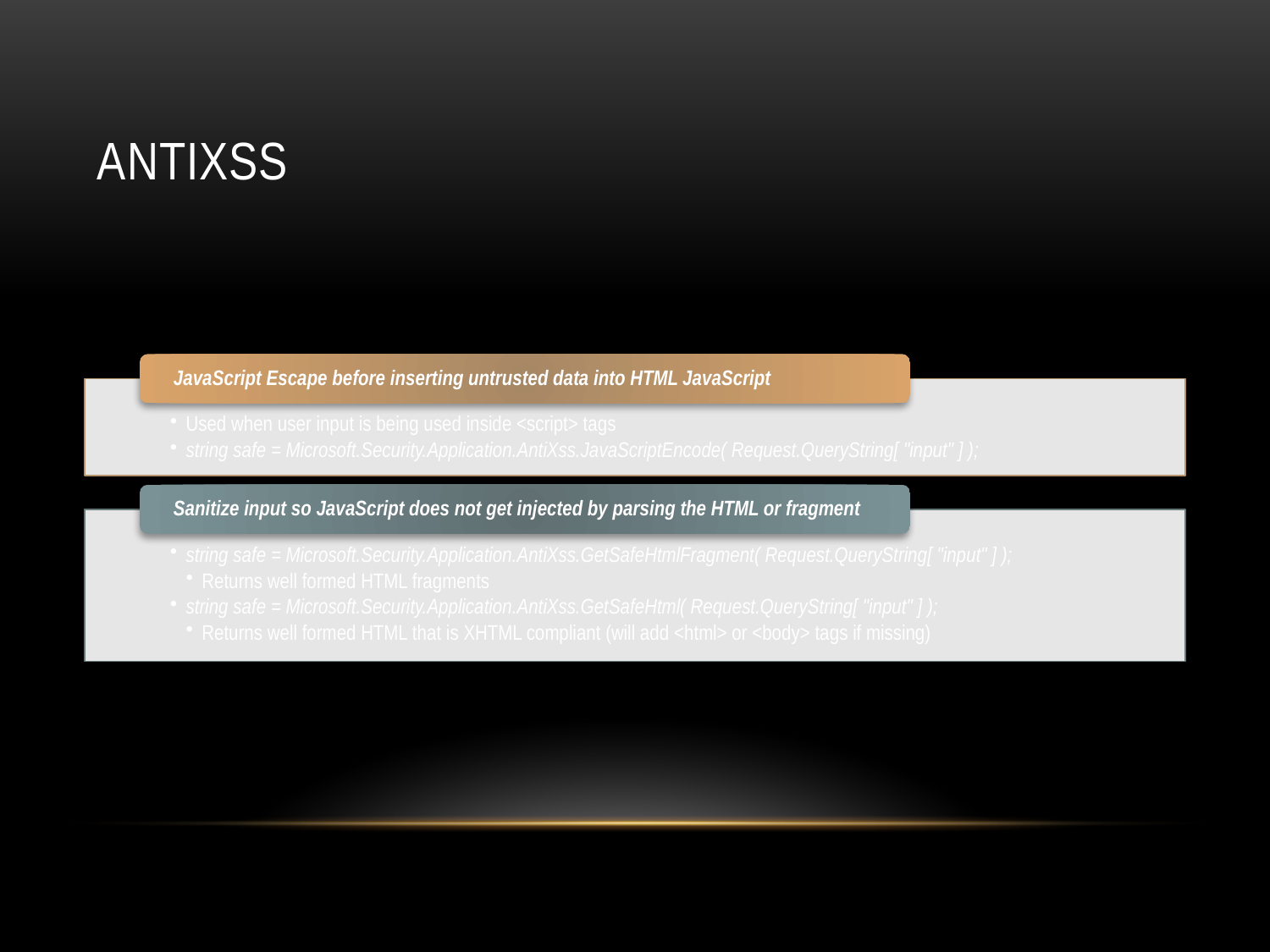

# AntiXSS
Used when user input is being used inside <script> tags
string safe = Microsoft.Security.Application.AntiXss.JavaScriptEncode( Request.QueryString[ "input" ] );
JavaScript Escape before inserting untrusted data into HTML JavaScript
string safe = Microsoft.Security.Application.AntiXss.GetSafeHtmlFragment( Request.QueryString[ "input" ] );
Returns well formed HTML fragments
string safe = Microsoft.Security.Application.AntiXss.GetSafeHtml( Request.QueryString[ "input" ] );
Returns well formed HTML that is XHTML compliant (will add <html> or <body> tags if missing)
Sanitize input so JavaScript does not get injected by parsing the HTML or fragment